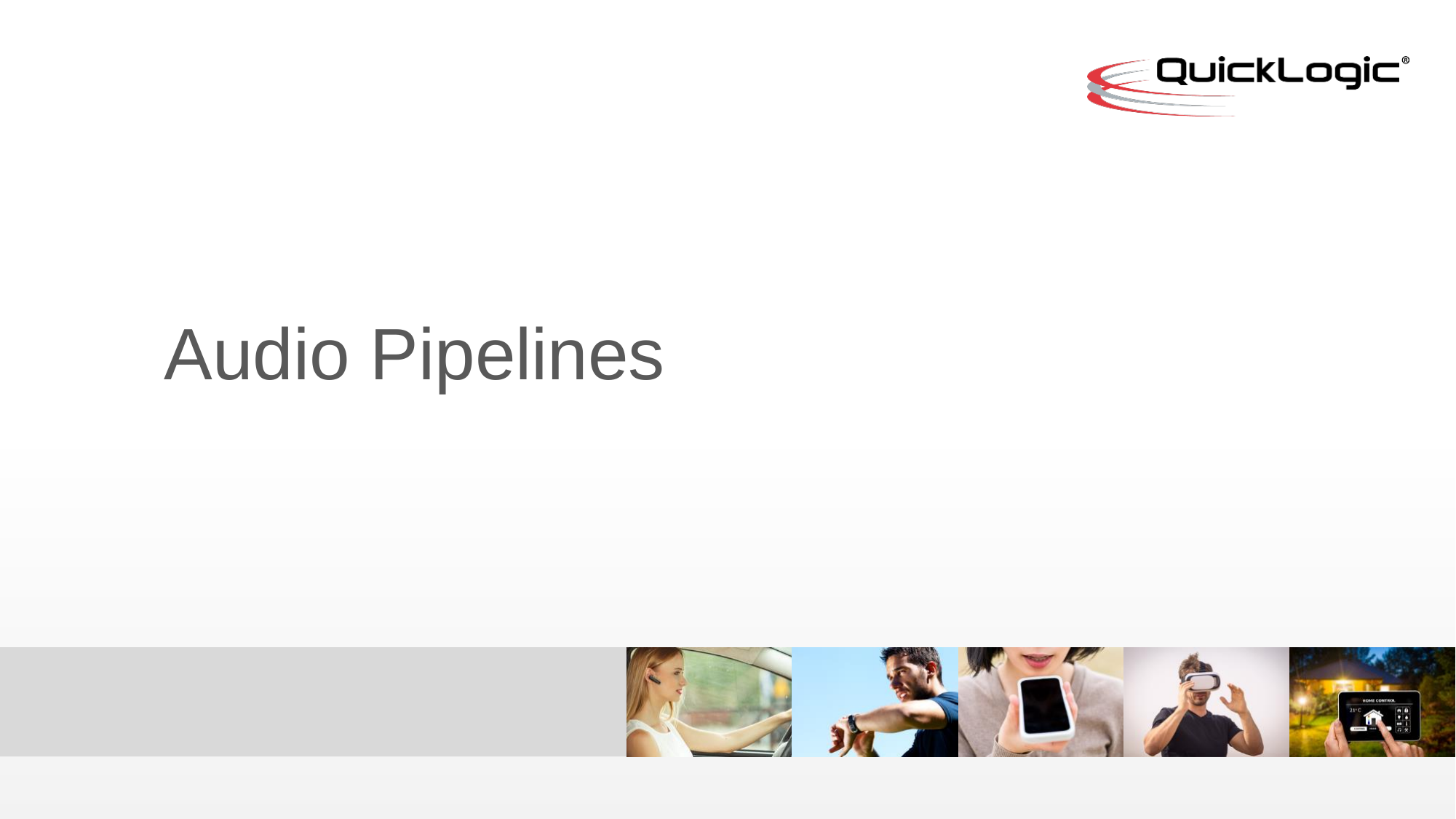

Copyright © 2020 QuickLogic, Inc. All rights reserved.
# Audio Pipelines